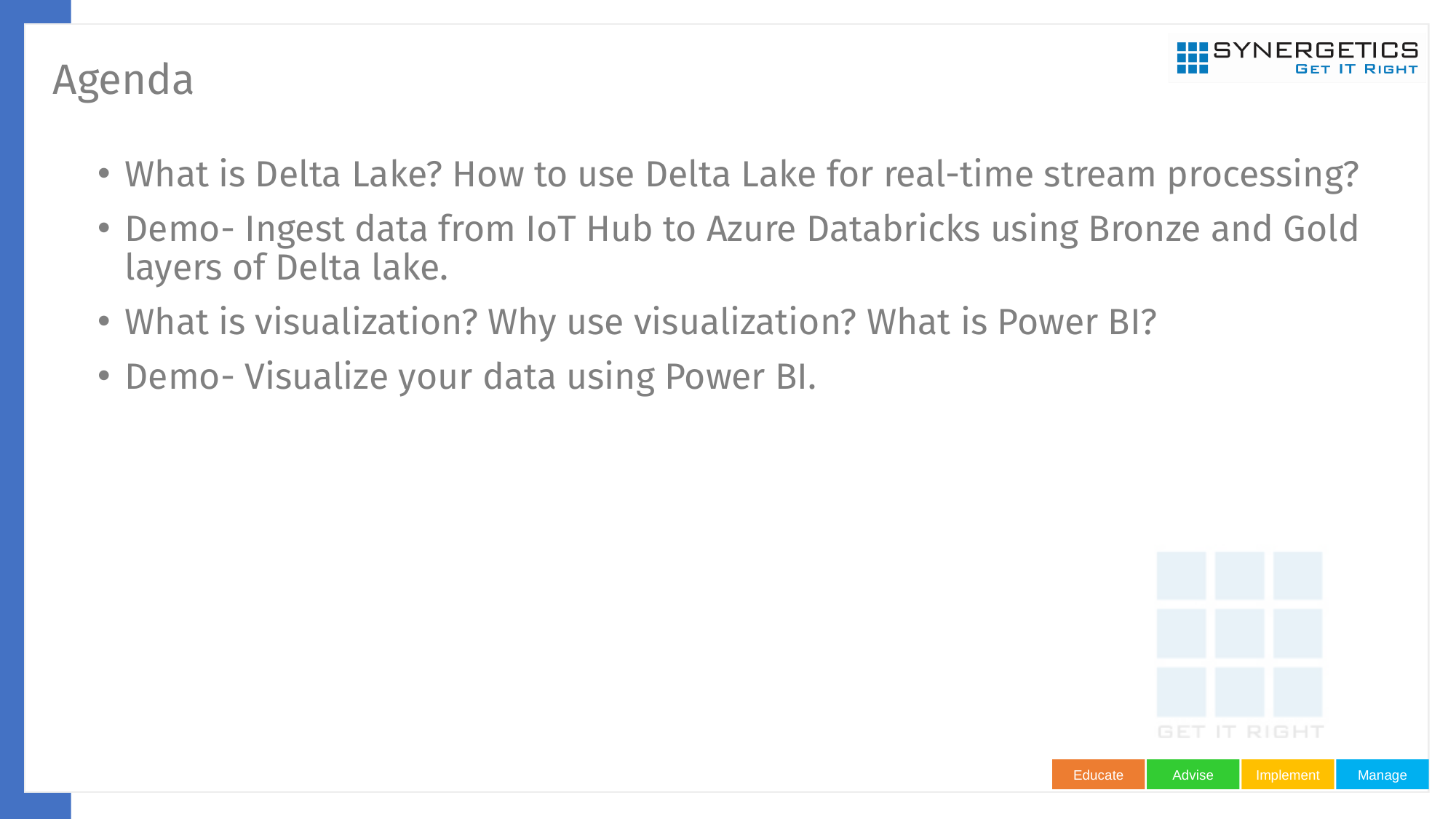

# Agenda
What is Delta Lake? How to use Delta Lake for real-time stream processing?
Demo- Ingest data from IoT Hub to Azure Databricks using Bronze and Gold layers of Delta lake.
What is visualization? Why use visualization? What is Power BI?
Demo- Visualize your data using Power BI.